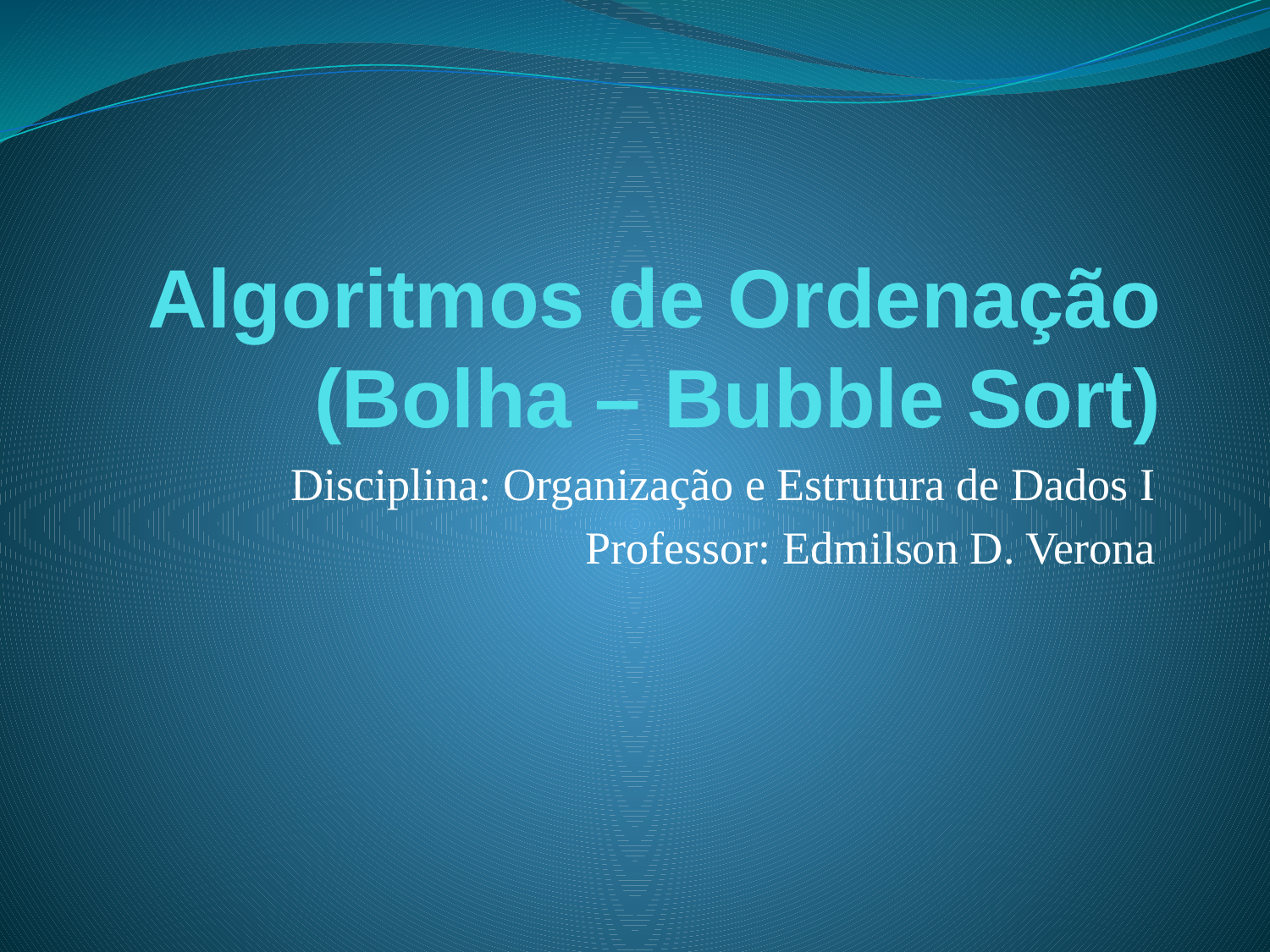

# Algoritmos de Ordenação (Bolha – Bubble Sort)
Disciplina: Organização e Estrutura de Dados I
Professor: Edmilson D. Verona